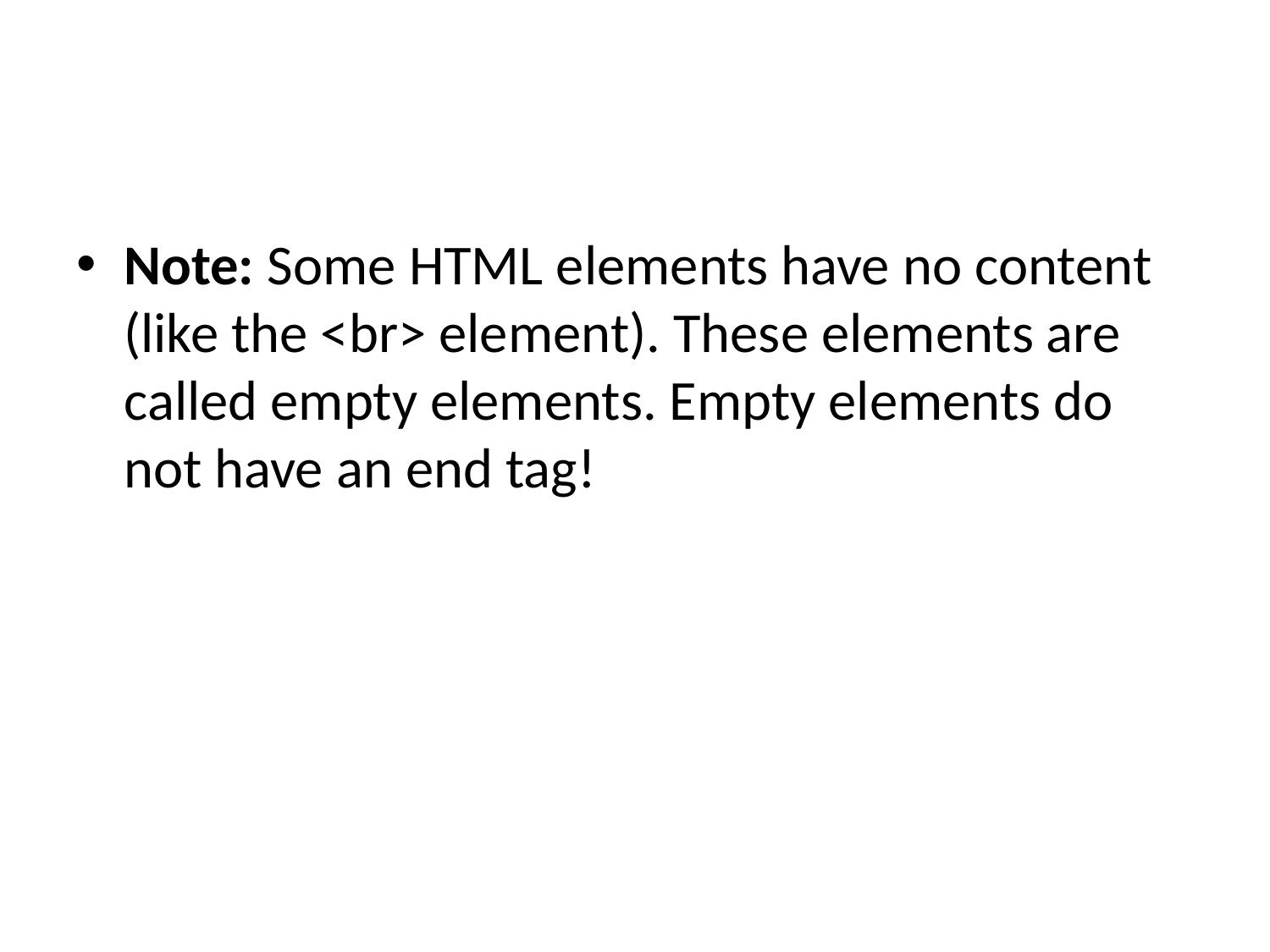

#
Note: Some HTML elements have no content (like the <br> element). These elements are called empty elements. Empty elements do not have an end tag!